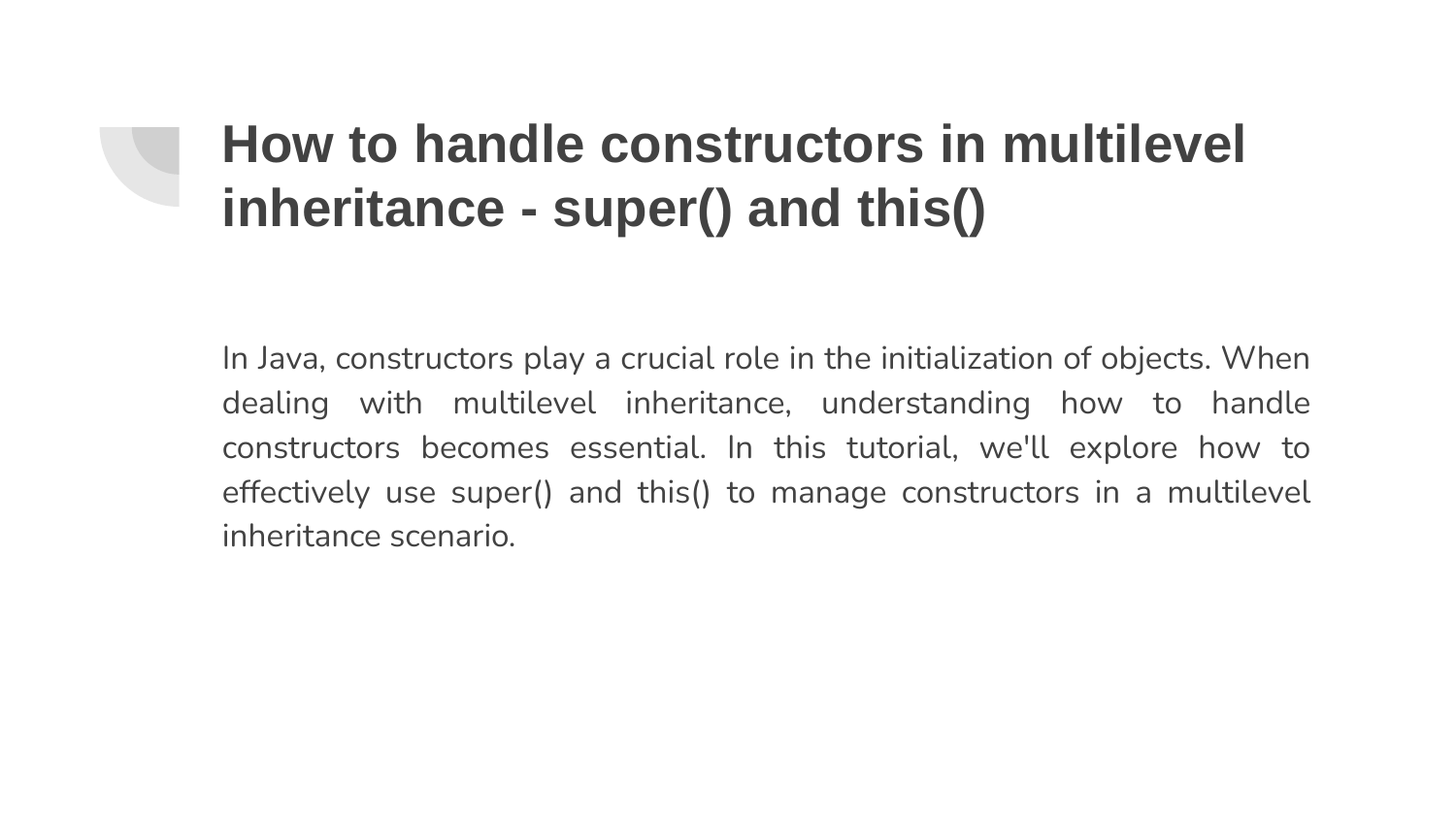

# How to handle constructors in multilevel inheritance - super() and this()
In Java, constructors play a crucial role in the initialization of objects. When dealing with multilevel inheritance, understanding how to handle constructors becomes essential. In this tutorial, we'll explore how to effectively use super() and this() to manage constructors in a multilevel inheritance scenario.